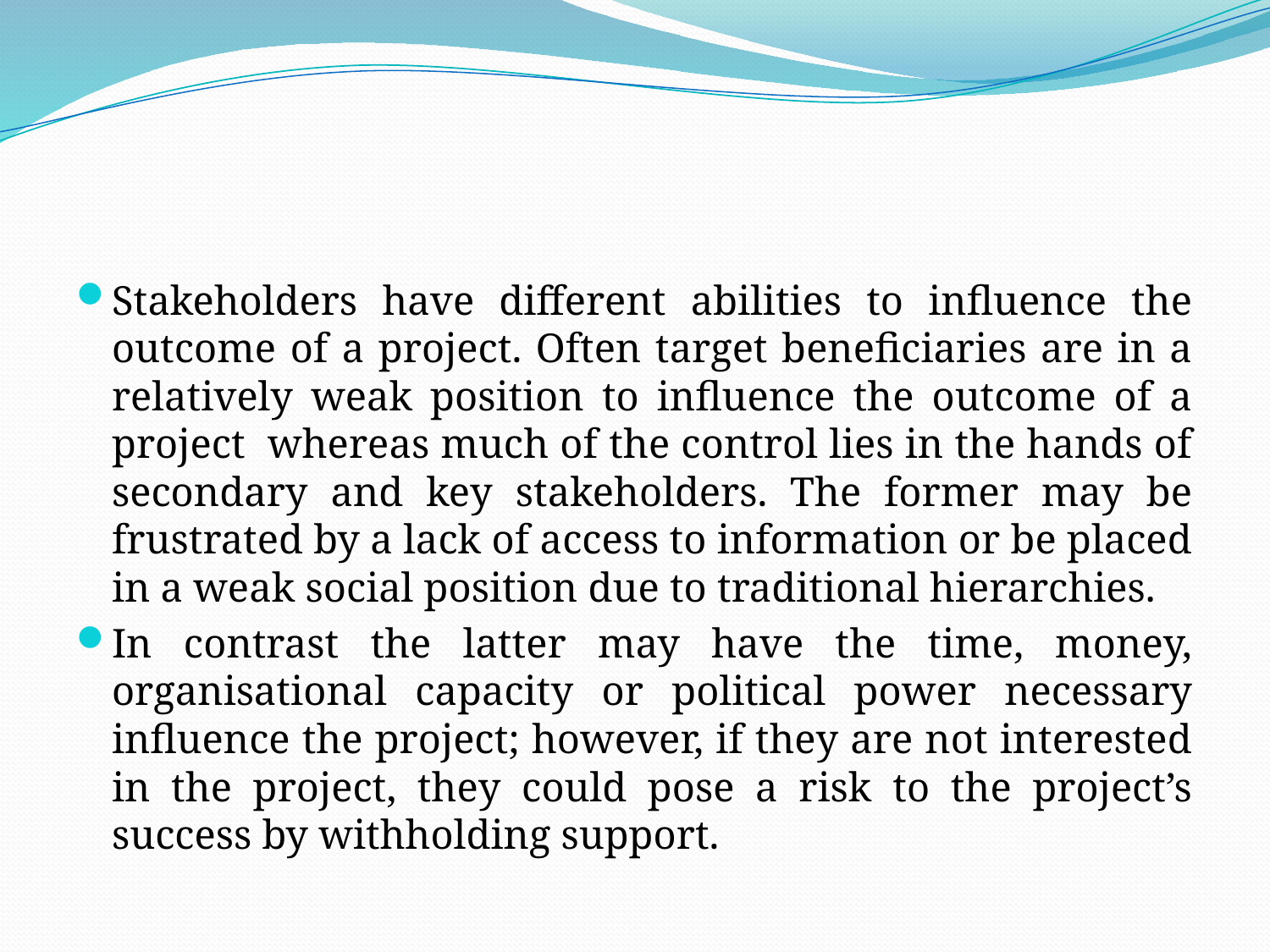

Stakeholders have different abilities to influence the outcome of a project. Often target beneficiaries are in a relatively weak position to influence the outcome of a project  whereas much of the control lies in the hands of secondary and key stakeholders. The former may be frustrated by a lack of access to information or be placed in a weak social position due to traditional hierarchies.
In contrast the latter may have the time, money, organisational capacity or political power necessary influence the project; however, if they are not interested in the project, they could pose a risk to the project’s success by withholding support.